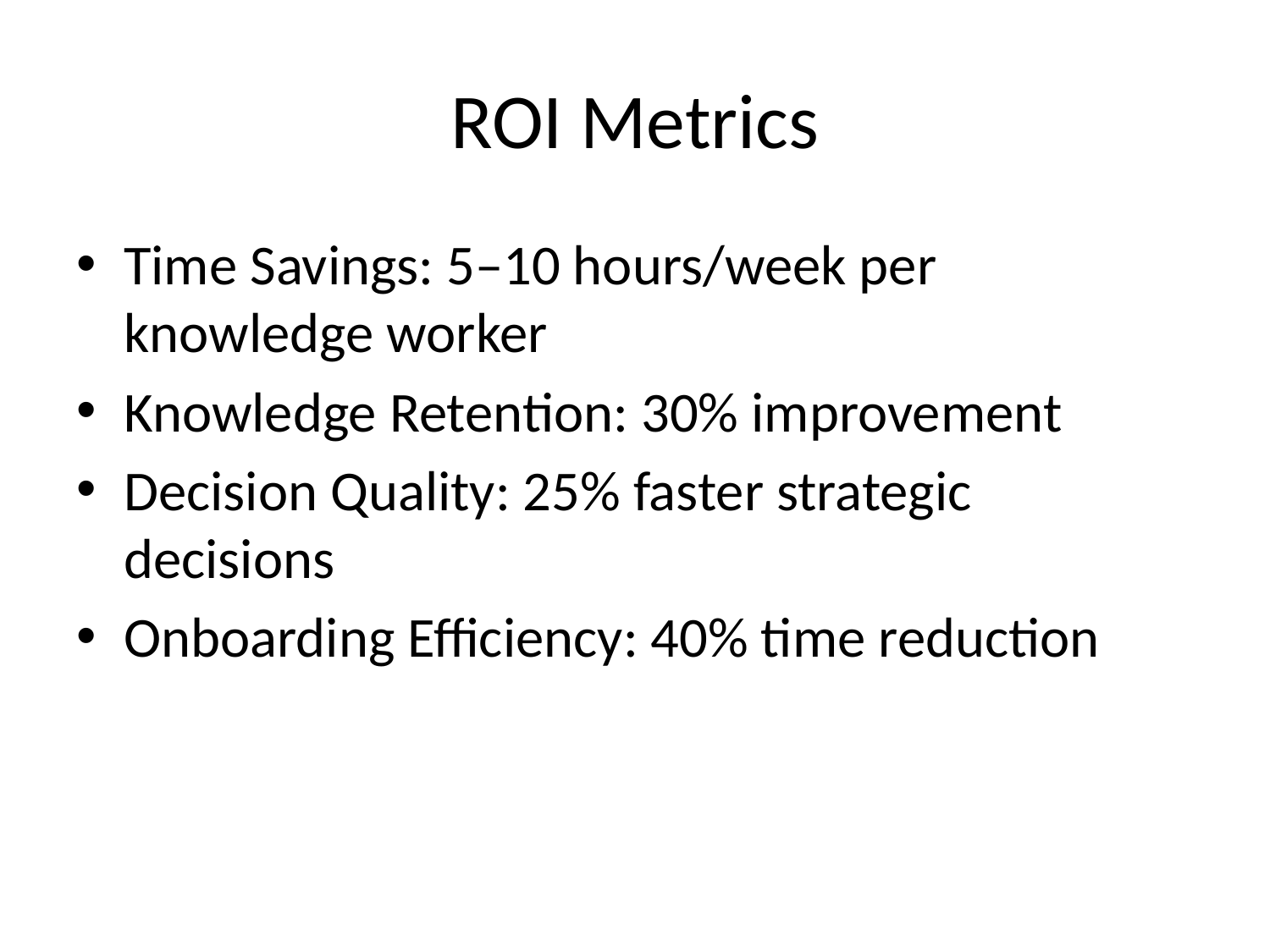

# ROI Metrics
Time Savings: 5–10 hours/week per knowledge worker
Knowledge Retention: 30% improvement
Decision Quality: 25% faster strategic decisions
Onboarding Efficiency: 40% time reduction